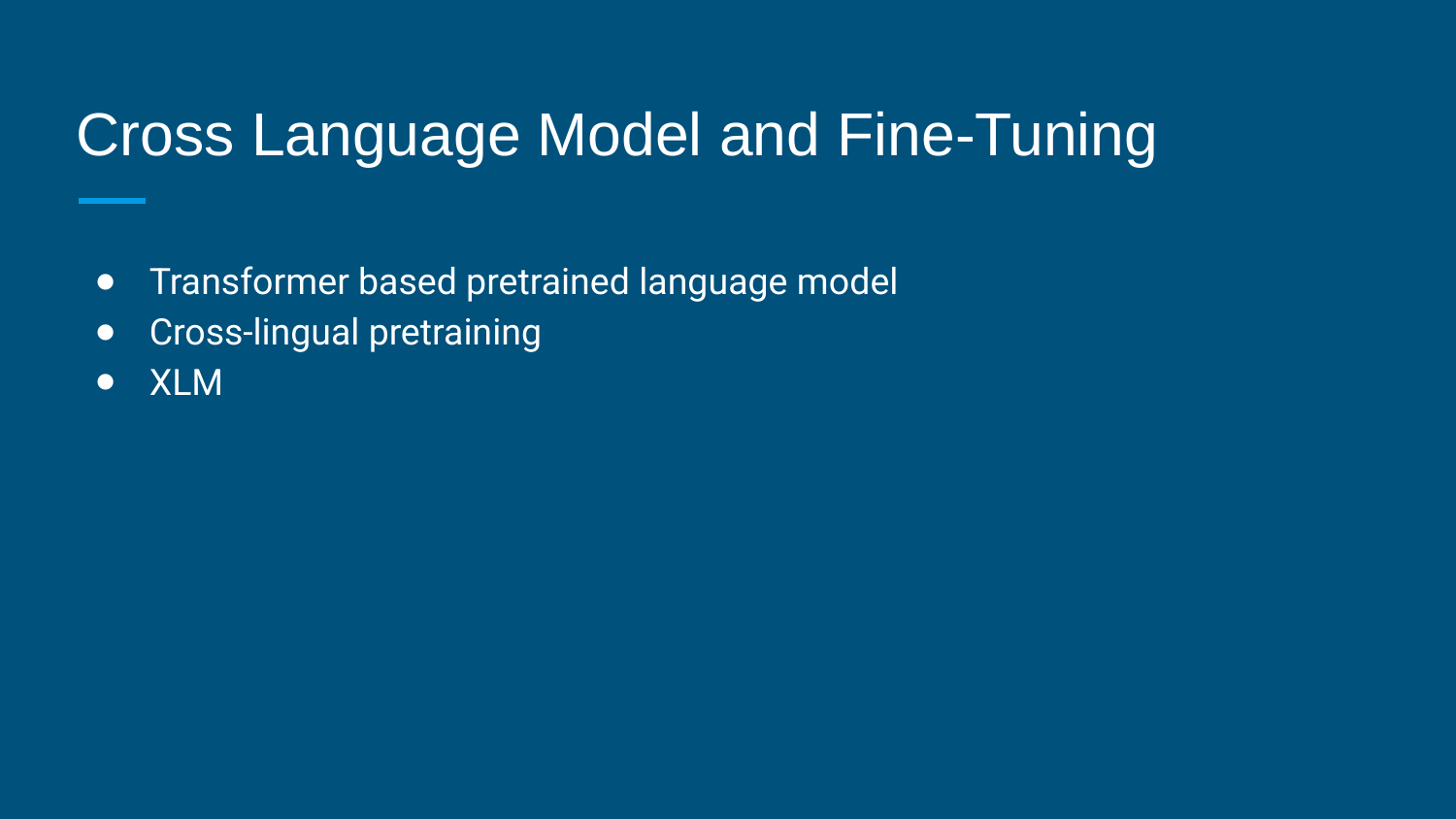

# Cross Language Model and Fine-Tuning
Transformer based pretrained language model
Cross-lingual pretraining
XLM